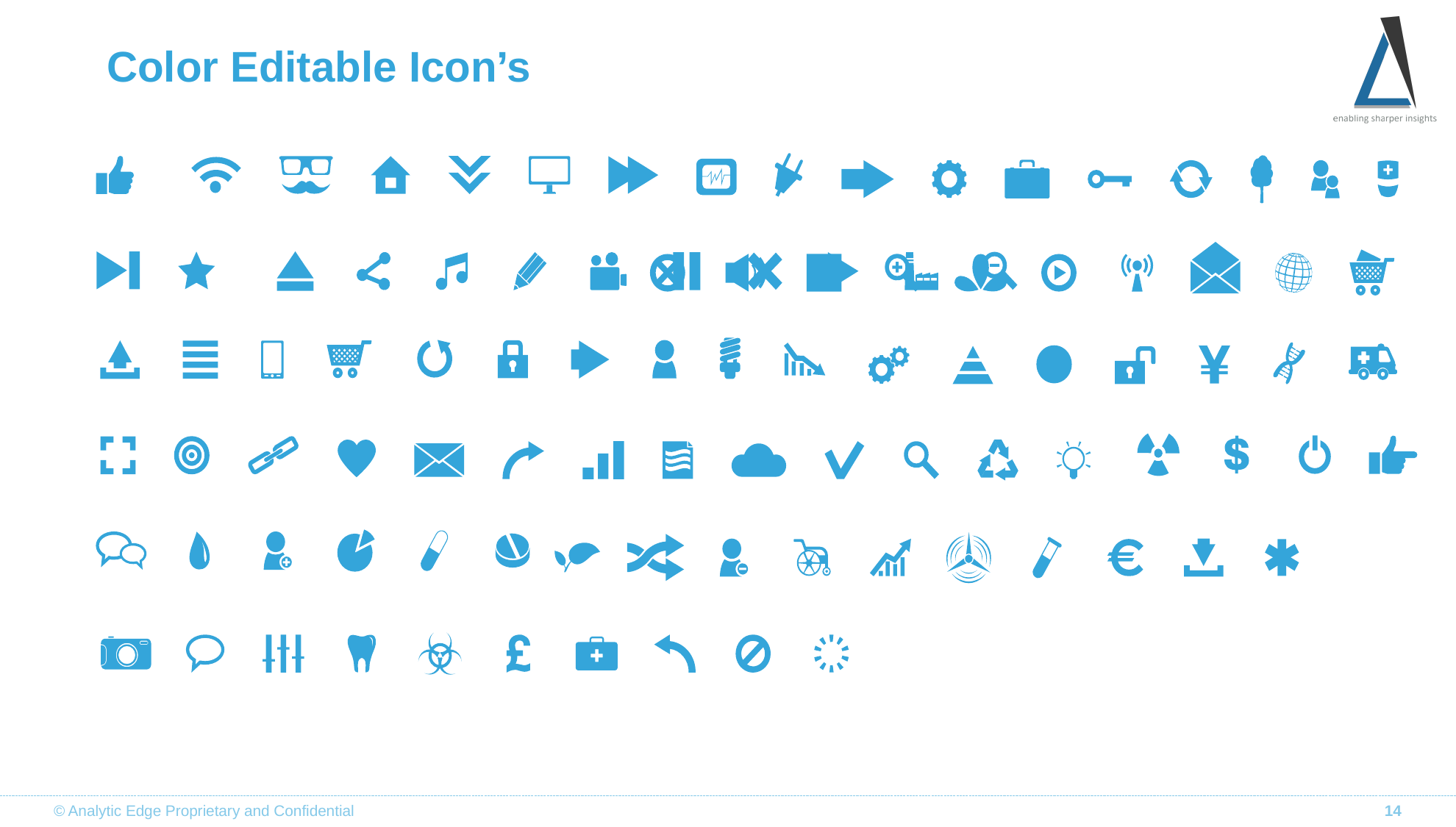

# Color Editable Icon’s

© Analytic Edge Proprietary and Confidential
14